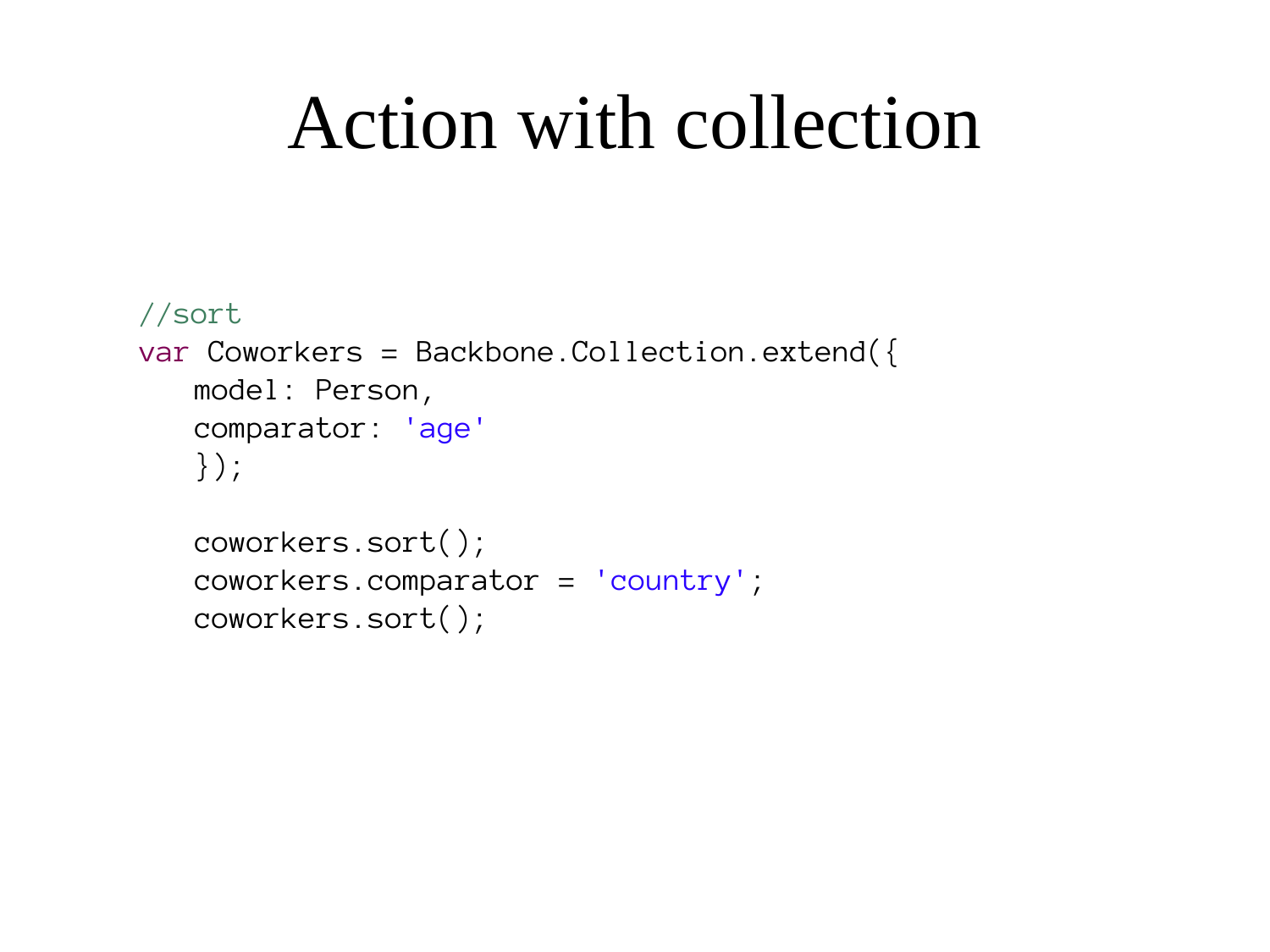

# Action with collection
//sort
var Coworkers = Backbone.Collection.extend({
model: Person,
comparator: 'age'
});

coworkers.sort();
coworkers.comparator = 'country';
coworkers.sort();